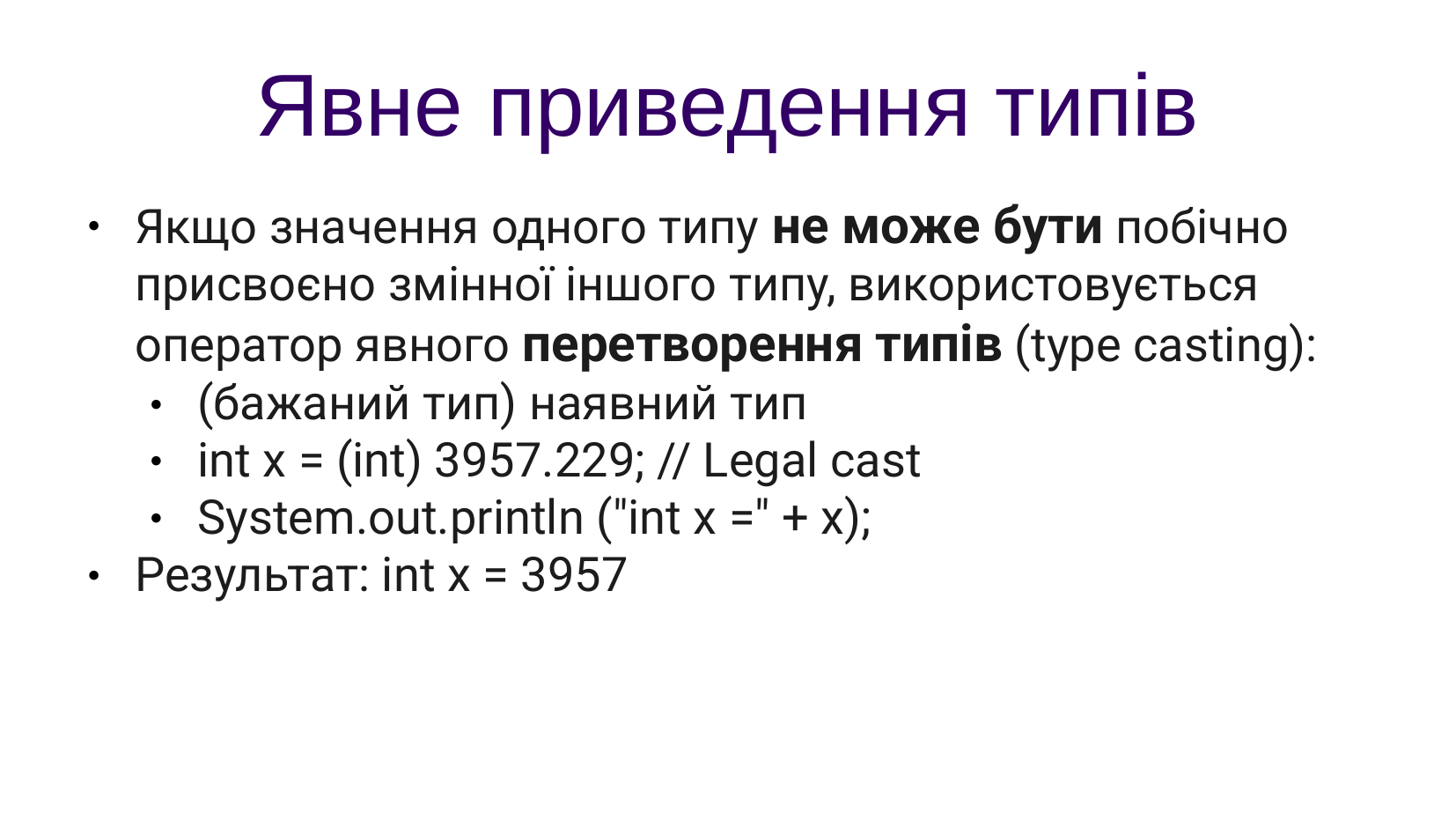

Явне приведення типів
Якщо значення одного типу не може бути побічно присвоєно змінної іншого типу, використовується оператор явного перетворення типів (type casting):
(бажаний тип) наявний тип
int x = (int) 3957.229; // Legal cast
System.out.println ("int x =" + x);
Результат: int x = 3957